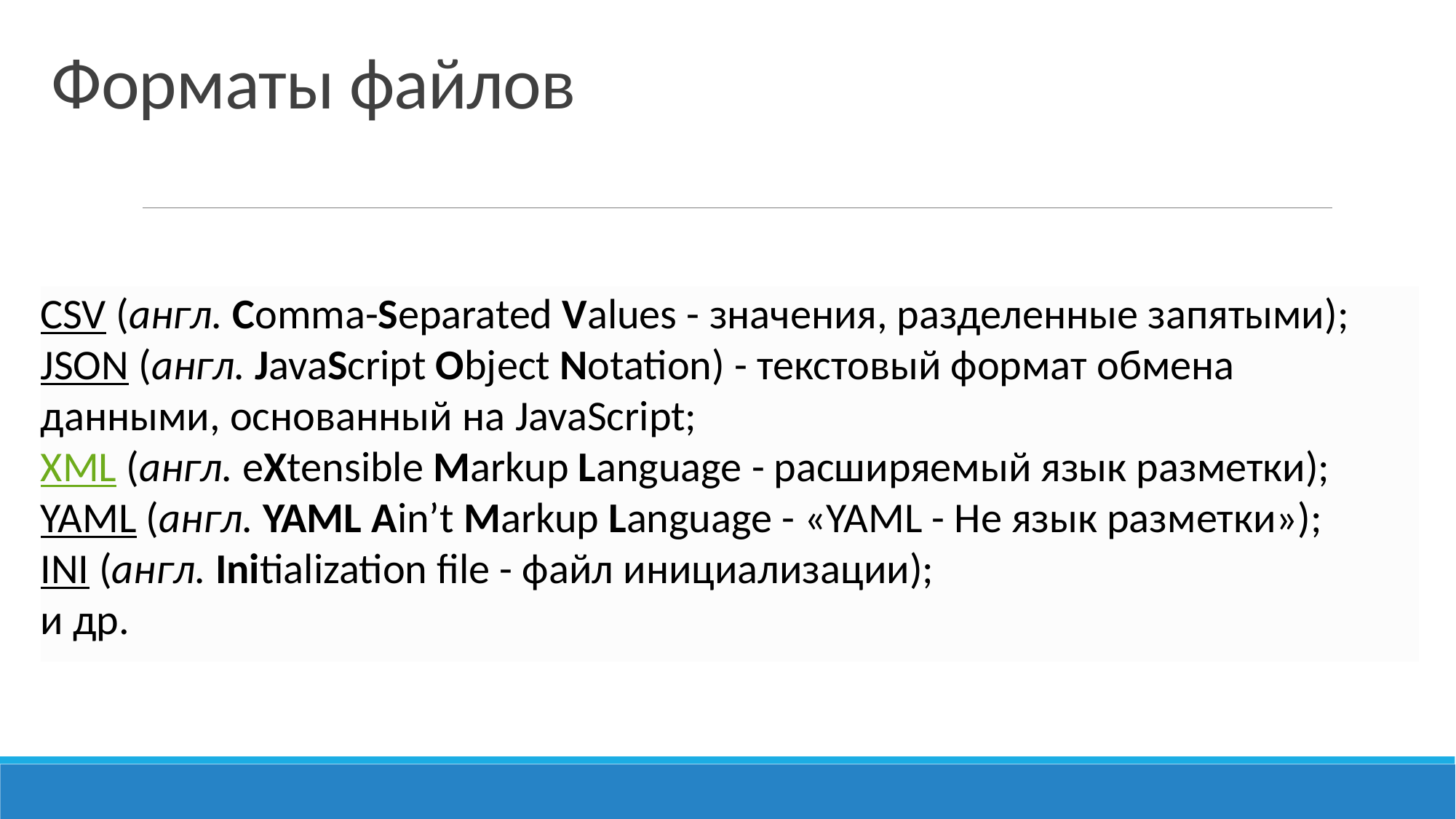

# Форматы файлов
CSV (англ. Comma-Separated Values - значения, разделенные запятыми);
JSON (англ. JavaScript Object Notation) - текстовый формат обмена данными, основанный на JavaScript;
XML (англ. eXtensible Markup Language - расширяемый язык разметки);
YAML (англ. YAML Ain’t Markup Language - «YAML - Не язык разметки»);
INI (англ. Initialization file - файл инициализации);
и др.